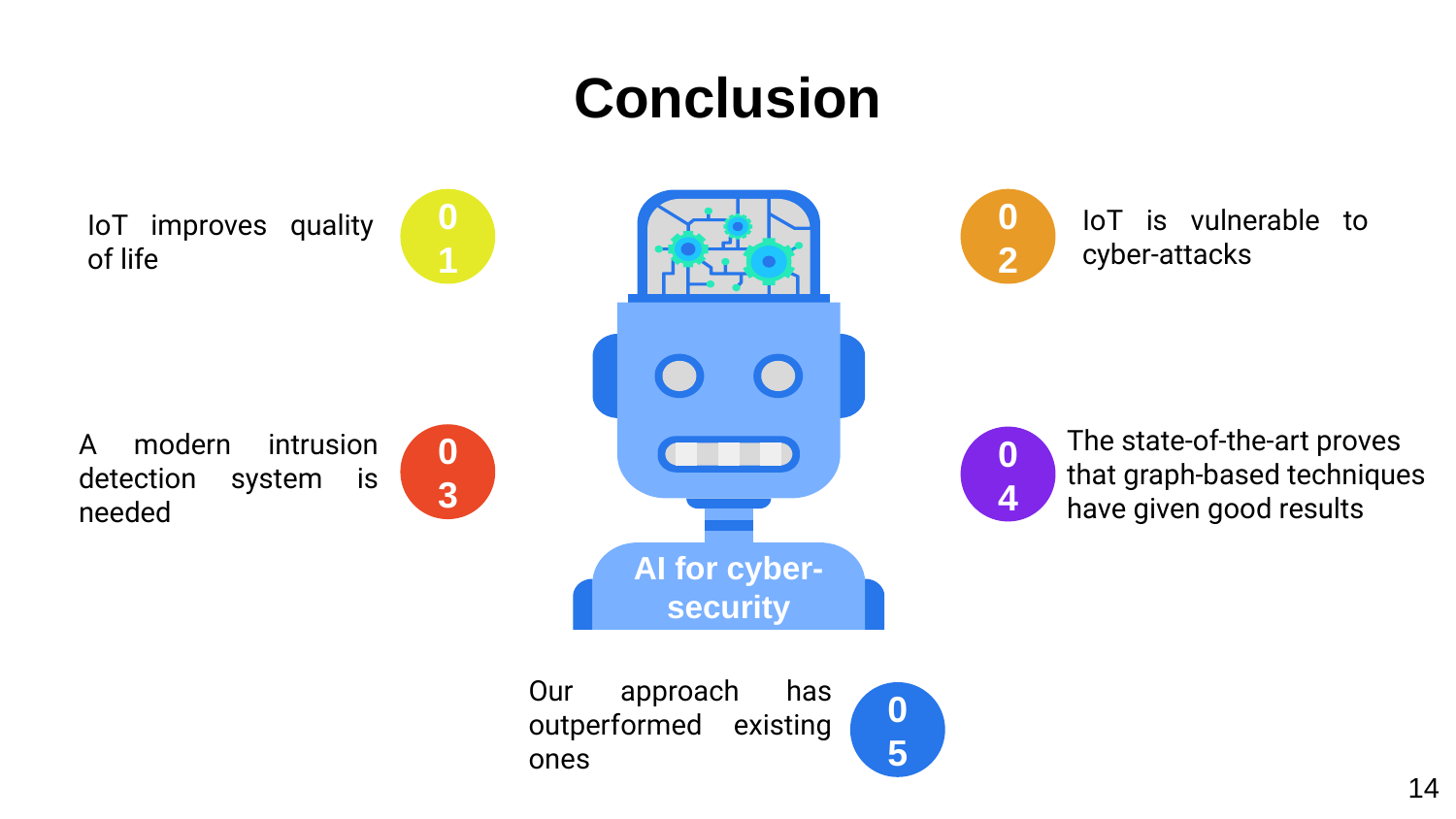

# Conclusion
01
IoT improves quality of life
02
IoT is vulnerable to cyber-attacks

The state-of-the-art proves that graph-based techniques have given good results
04
A modern intrusion detection system is needed
03
AI for cyber-security
Our approach has outperformed existing ones
05
14